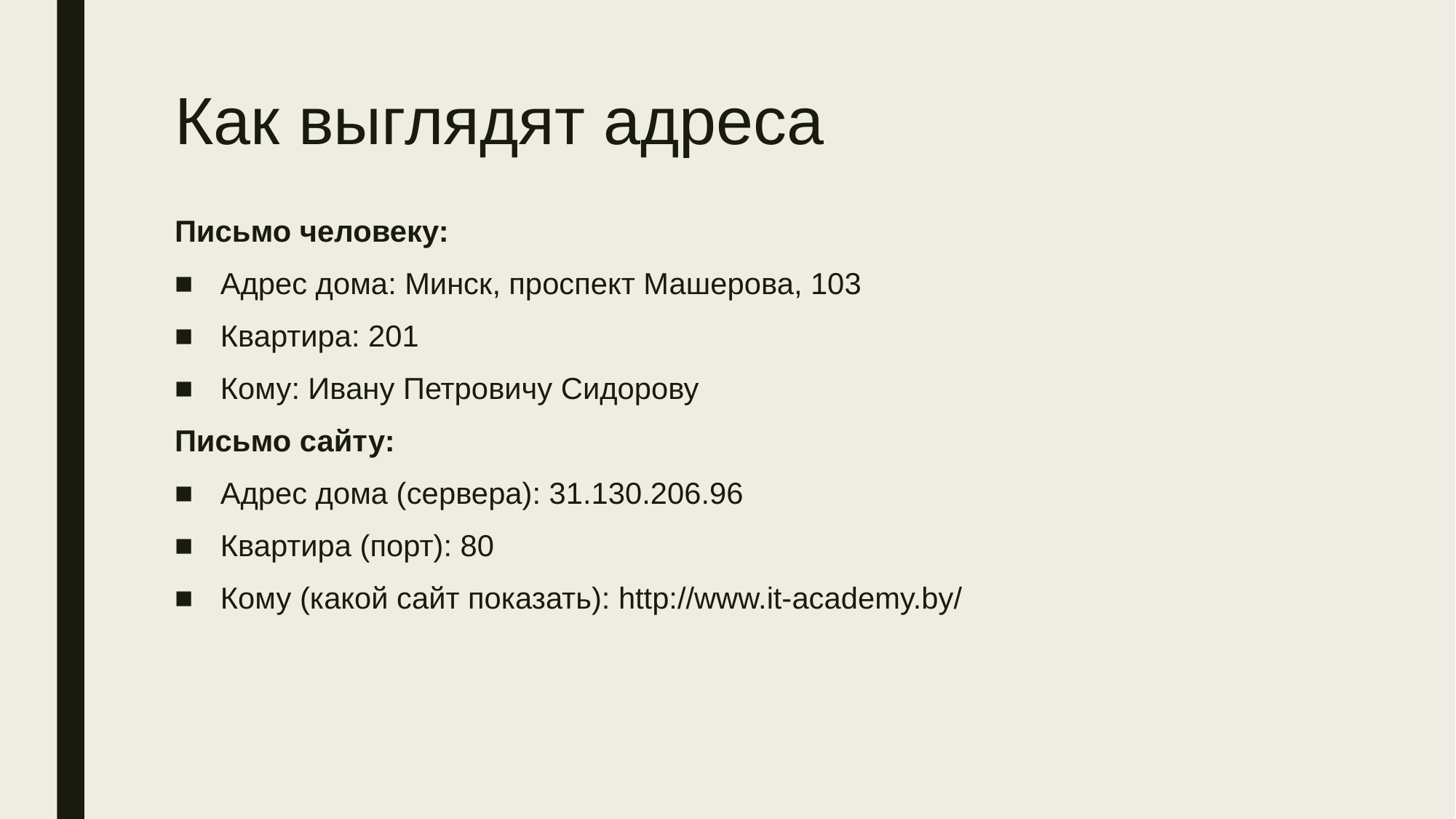

# Как выглядят адреса
Письмо человеку:
Адрес дома: Минск, проспект Машерова, 103
Квартира: 201
Кому: Ивану Петровичу Сидорову
Письмо сайту:
Адрес дома (сервера): 31.130.206.96
Квартира (порт): 80
Кому (какой сайт показать): http://www.it-academy.by/